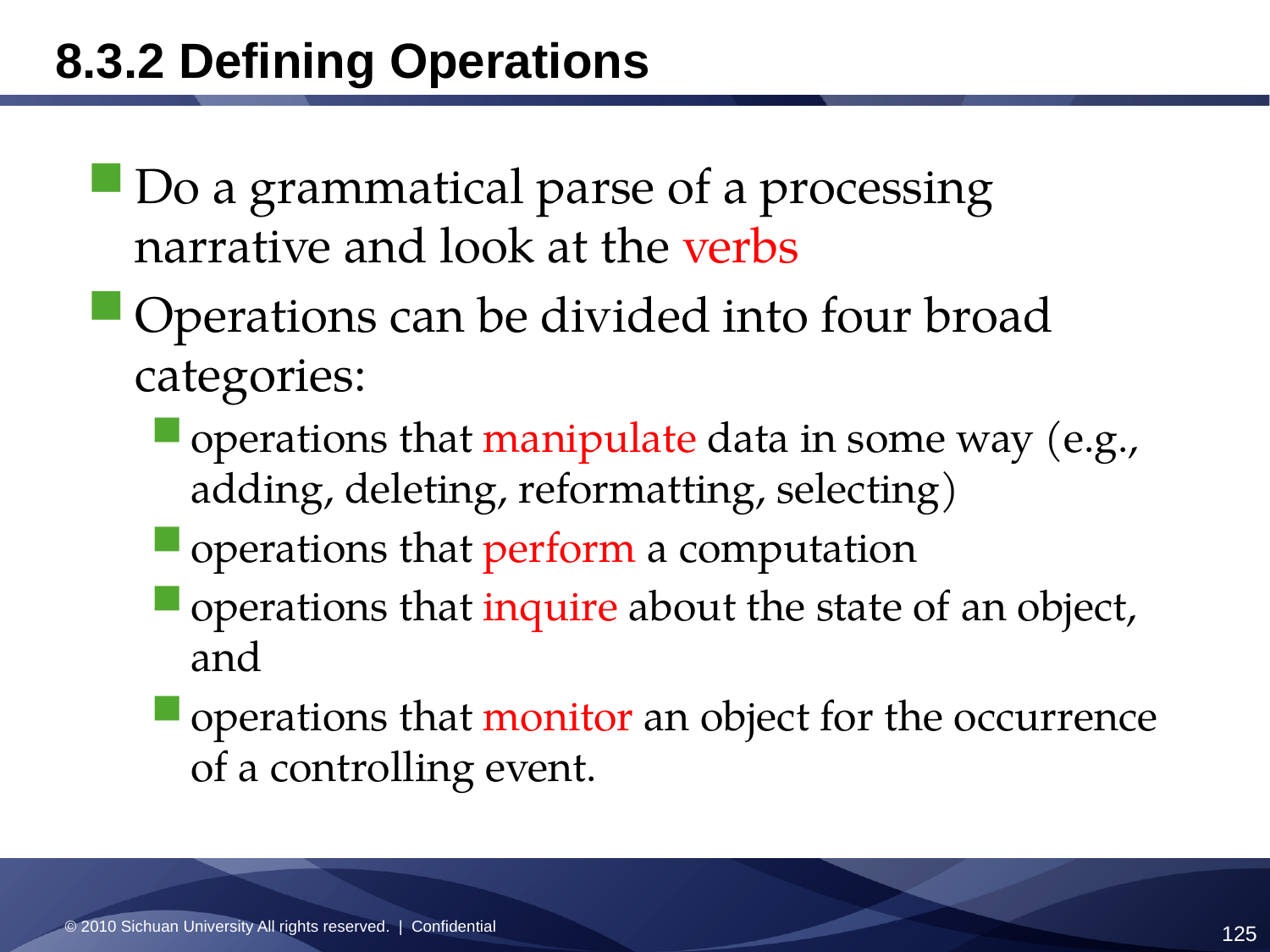

# 8.3.2 Defining Operations
Do a grammatical parse of a processing narrative and look at the verbs
Operations can be divided into four broad categories:
operations that manipulate data in some way (e.g., adding, deleting, reformatting, selecting)
operations that perform a computation
operations that inquire about the state of an object, and
operations that monitor an object for the occurrence of a controlling event.
© 2010 Sichuan University All rights reserved.  |  Confidential
125